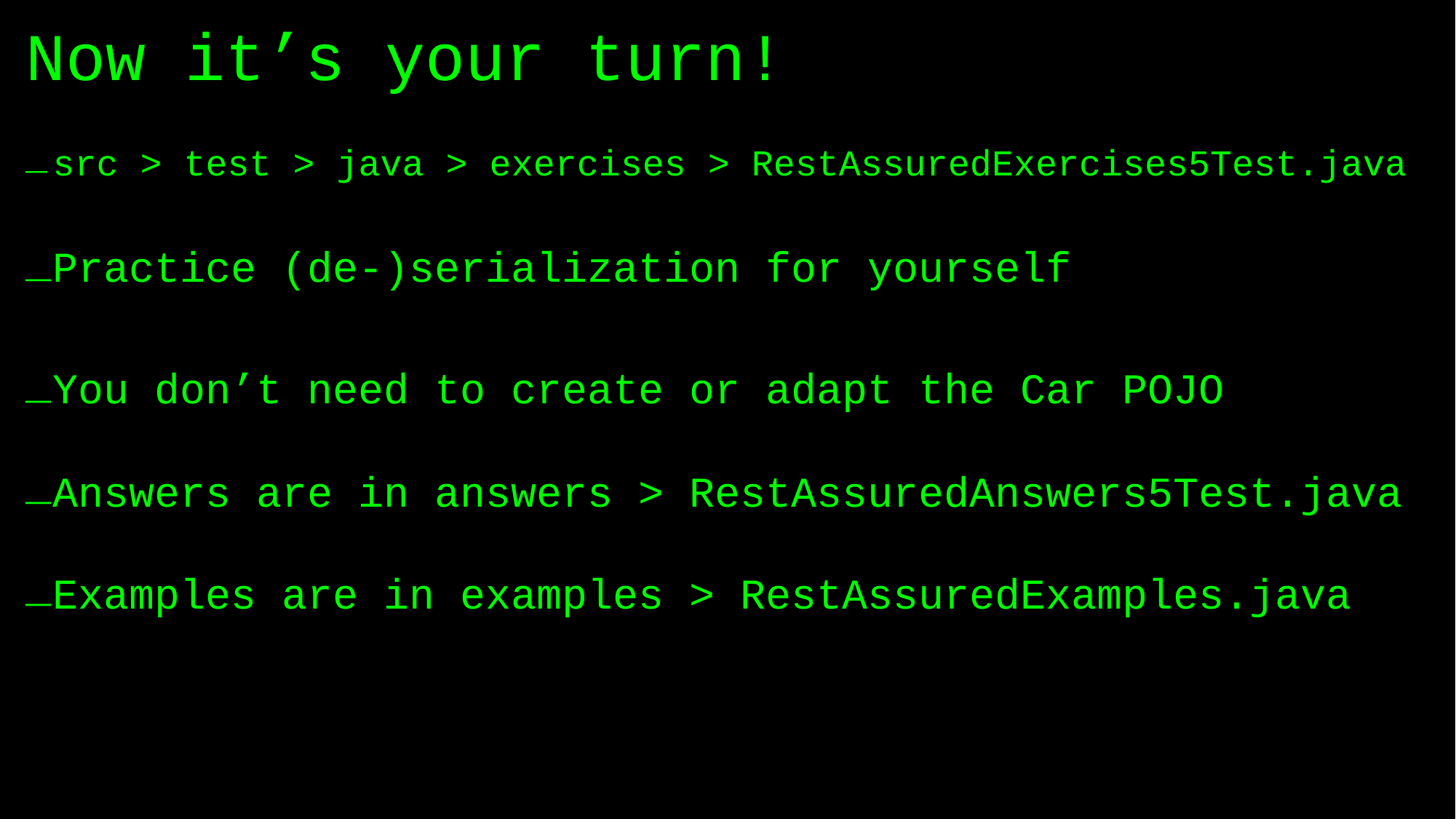

# Now it’s your turn!
src > test > java > exercises > RestAssuredExercises5Test.java

Practice (de-)serialization for yourself

You don’t need to create or adapt the Car POJO

Answers are in answers > RestAssuredAnswers5Test.java

Examples are in examples > RestAssuredExamples.java